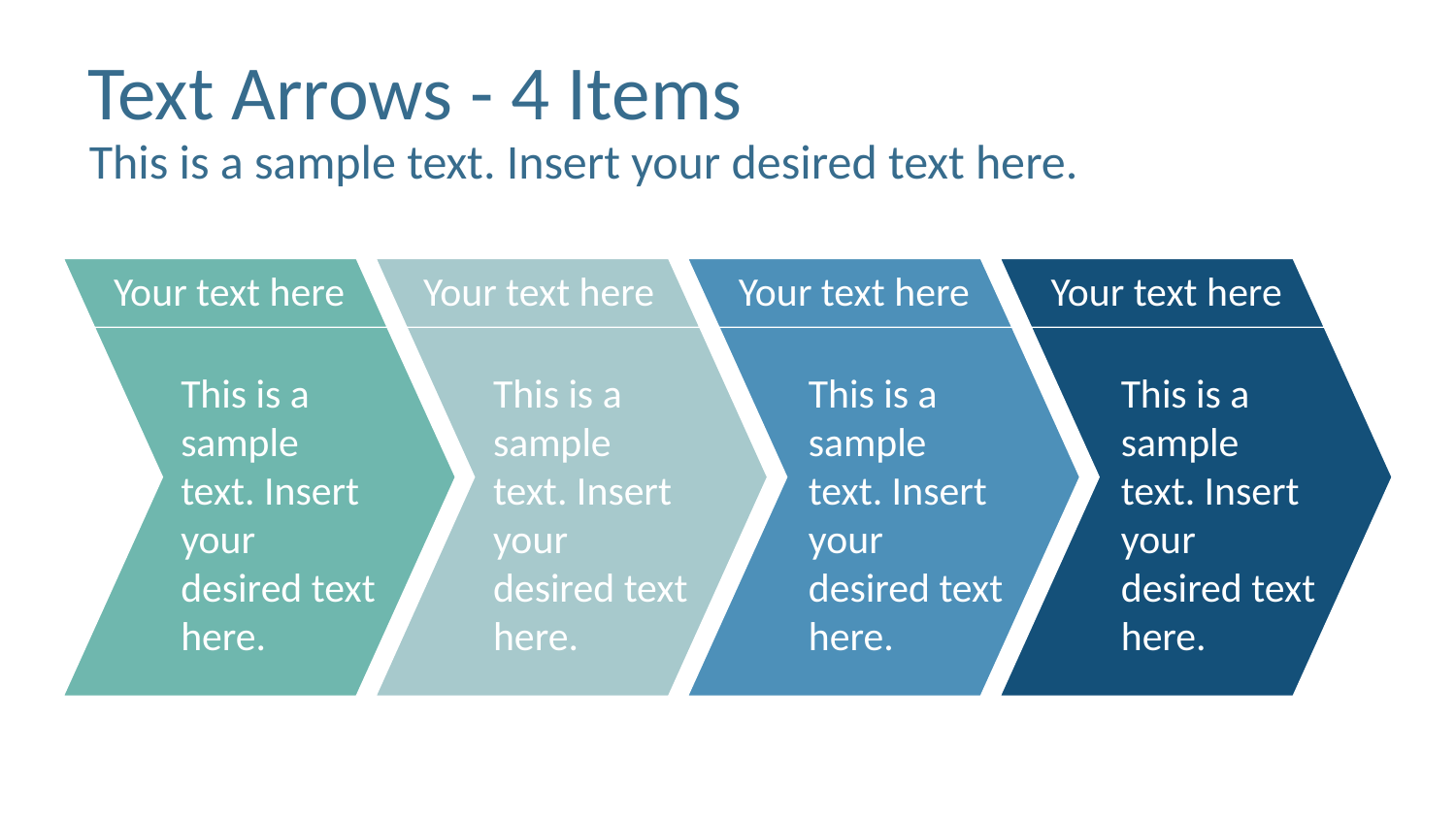

# Text Arrows - 4 Items
This is a sample text. Insert your desired text here.
Your text here
Your text here
Your text here
Your text here
This is a sample text. Insert your desired text here.
This is a sample text. Insert your desired text here.
This is a sample text. Insert your desired text here.
This is a sample text. Insert your desired text here.